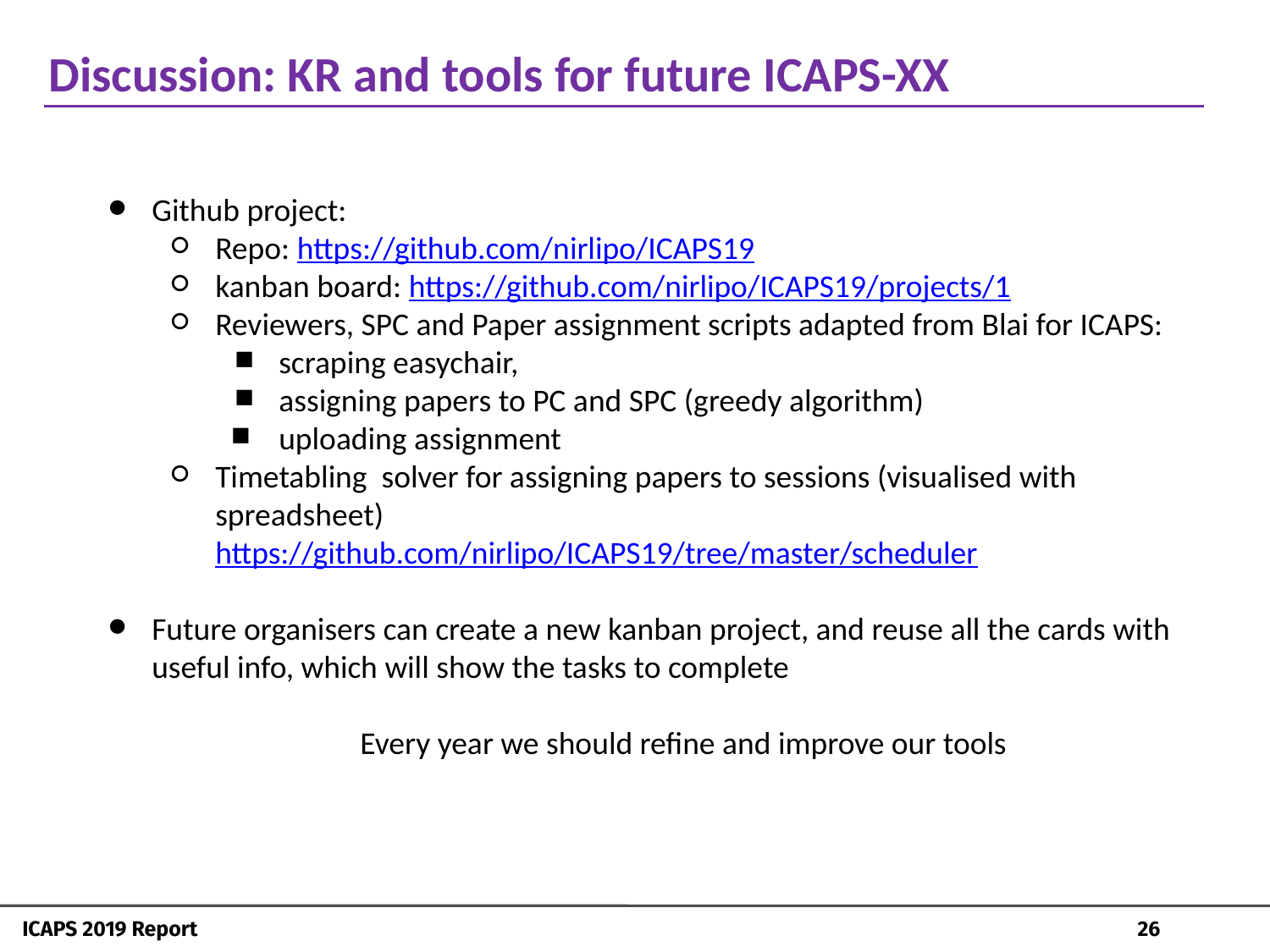

Discussion: KR and tools for future ICAPS-XX
Github project:
Repo: https://github.com/nirlipo/ICAPS19
kanban board: https://github.com/nirlipo/ICAPS19/projects/1
Reviewers, SPC and Paper assignment scripts adapted from Blai for ICAPS:
scraping easychair,
assigning papers to PC and SPC (greedy algorithm)
uploading assignment
Timetabling  solver for assigning papers to sessions (visualised with spreadsheet)
https://github.com/nirlipo/ICAPS19/tree/master/scheduler

Future organisers can create a new kanban project, and reuse all the cards with useful info, which will show the tasks to complete

Every year we should refine and improve our tools